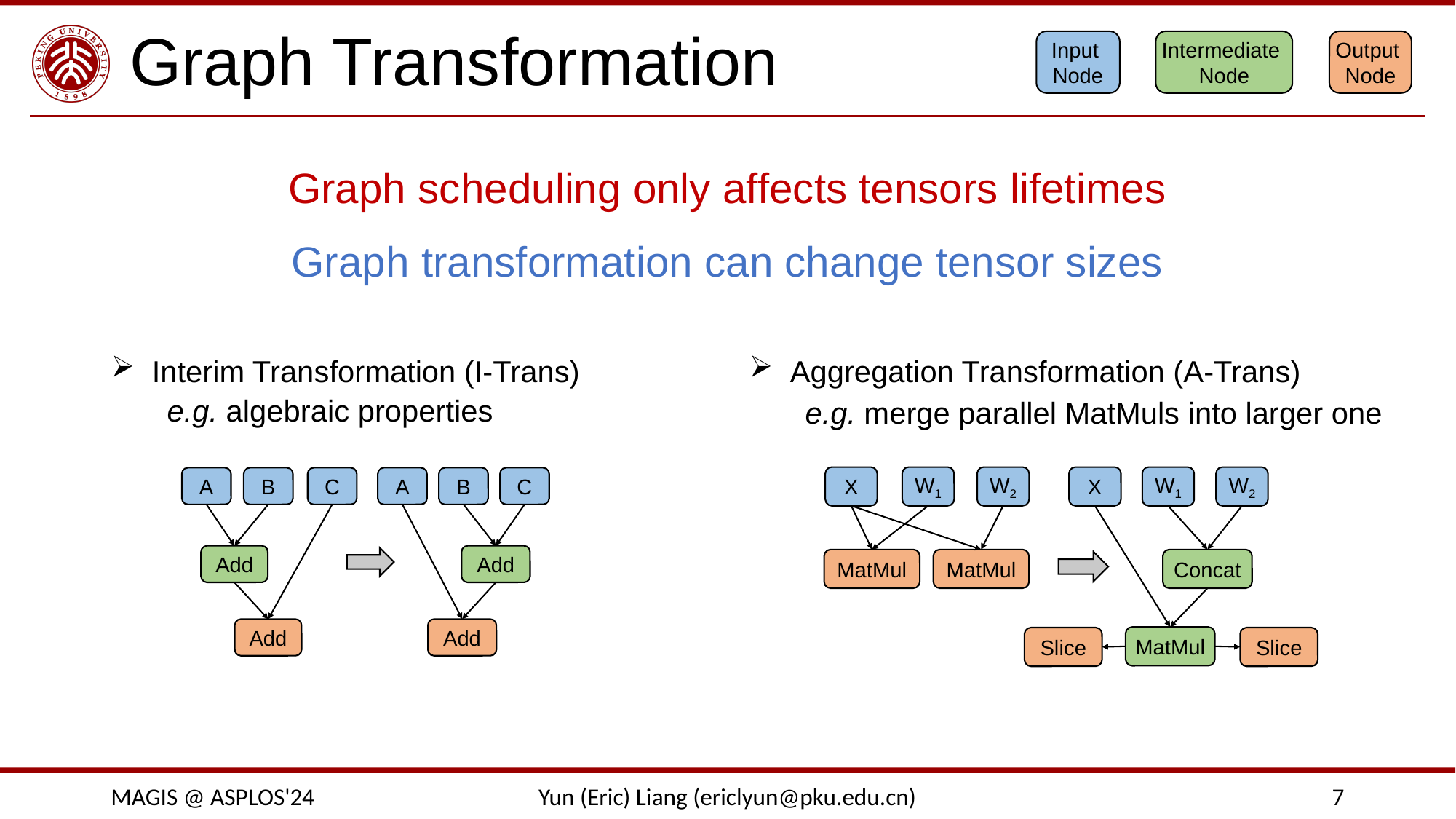

# Graph Transformation
Input
Node
Intermediate
Node
Output
Node
Graph scheduling only affects tensors lifetimes
Graph transformation can change tensor sizes
Aggregation Transformation (A-Trans)
Interim Transformation (I-Trans)
e.g. algebraic properties
e.g. merge parallel MatMuls into larger one
MatMul
MatMul
X
W1
W2
Slice
Slice
MatMul
Concat
X
W1
W2

Add
Add
A
B
C

Add
Add
A
B
C
MAGIS @ ASPLOS'24
Yun (Eric) Liang (ericlyun@pku.edu.cn)
7